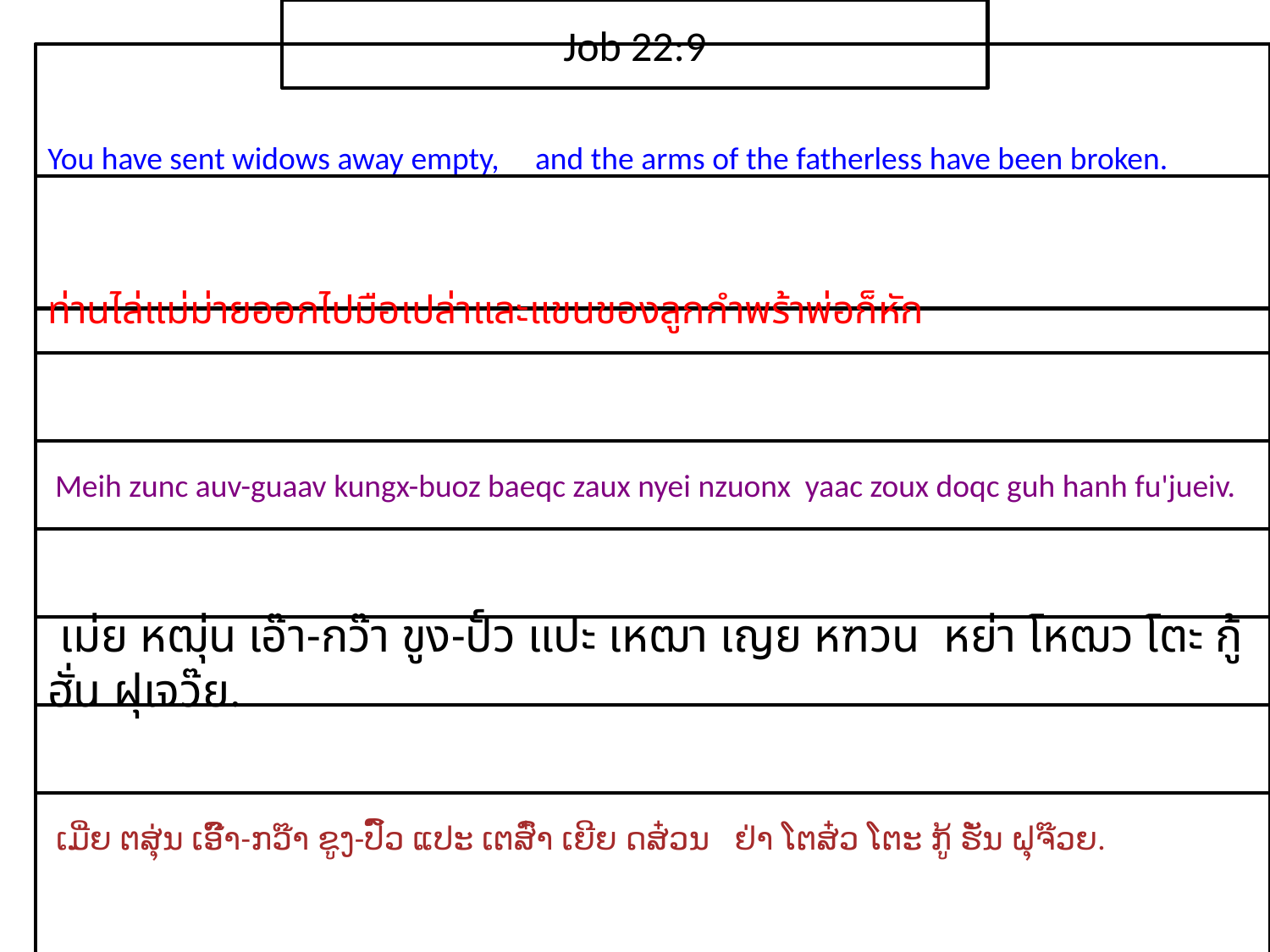

Job 22:9
You have sent widows away empty,     and the arms of the fatherless have been broken.
ท่าน​ไล่​แม่ม่าย​ออกไป​มือ​เปล่าและ​แขน​ของ​ลูก​กำพร้า​พ่อ​ก็​หัก
 Meih zunc auv-guaav kungx-buoz baeqc zaux nyei nzuonx  yaac zoux doqc guh hanh fu'jueiv.
 เม่ย หฒุ่น เอ๊า-กว๊า ขูง-ปั์ว แปะ เหฒา เญย หฑวน  หย่า โหฒว โตะ กู้ ฮั่น ฝุเจว๊ย.
 ເມີ່ຍ ຕສຸ່ນ ເອົ໊າ-ກວ໊າ ຂູງ-ປົ໌ວ ແປະ ເຕສົ໋າ ເຍີຍ ດສ໋ວນ   ຢ່າ ໂຕສ໋ວ ໂຕະ ກູ້ ຮັ່ນ ຝຸຈ໊ວຍ.